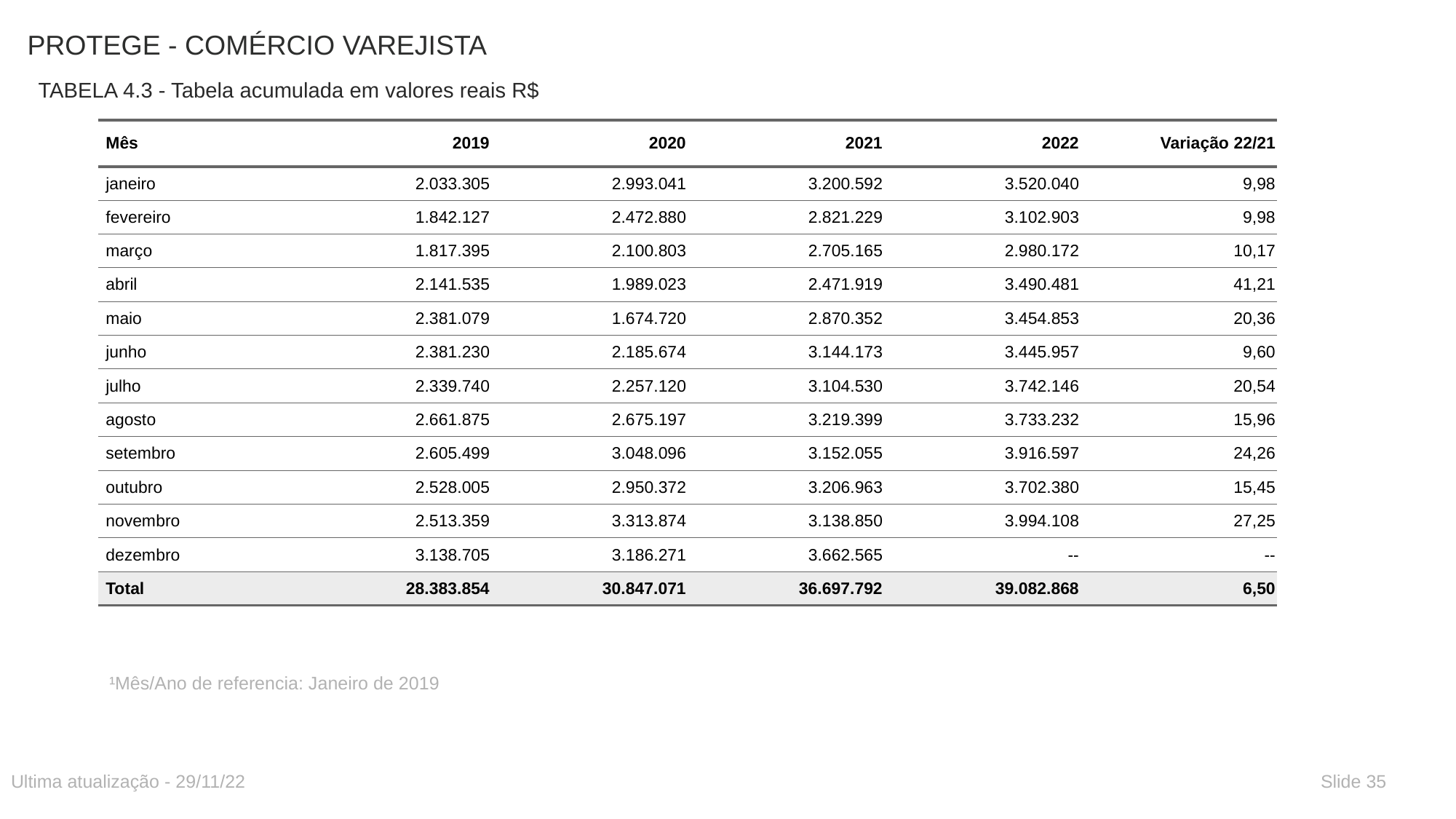

# PROTEGE - COMÉRCIO VAREJISTA
TABELA 4.3 - Tabela acumulada em valores reais R$
| Mês | 2019 | 2020 | 2021 | 2022 | Variação 22/21 |
| --- | --- | --- | --- | --- | --- |
| janeiro | 2.033.305 | 2.993.041 | 3.200.592 | 3.520.040 | 9,98 |
| fevereiro | 1.842.127 | 2.472.880 | 2.821.229 | 3.102.903 | 9,98 |
| março | 1.817.395 | 2.100.803 | 2.705.165 | 2.980.172 | 10,17 |
| abril | 2.141.535 | 1.989.023 | 2.471.919 | 3.490.481 | 41,21 |
| maio | 2.381.079 | 1.674.720 | 2.870.352 | 3.454.853 | 20,36 |
| junho | 2.381.230 | 2.185.674 | 3.144.173 | 3.445.957 | 9,60 |
| julho | 2.339.740 | 2.257.120 | 3.104.530 | 3.742.146 | 20,54 |
| agosto | 2.661.875 | 2.675.197 | 3.219.399 | 3.733.232 | 15,96 |
| setembro | 2.605.499 | 3.048.096 | 3.152.055 | 3.916.597 | 24,26 |
| outubro | 2.528.005 | 2.950.372 | 3.206.963 | 3.702.380 | 15,45 |
| novembro | 2.513.359 | 3.313.874 | 3.138.850 | 3.994.108 | 27,25 |
| dezembro | 3.138.705 | 3.186.271 | 3.662.565 | -- | -- |
| Total | 28.383.854 | 30.847.071 | 36.697.792 | 39.082.868 | 6,50 |
¹Mês/Ano de referencia: Janeiro de 2019
Ultima atualização - 29/11/22
Slide 35